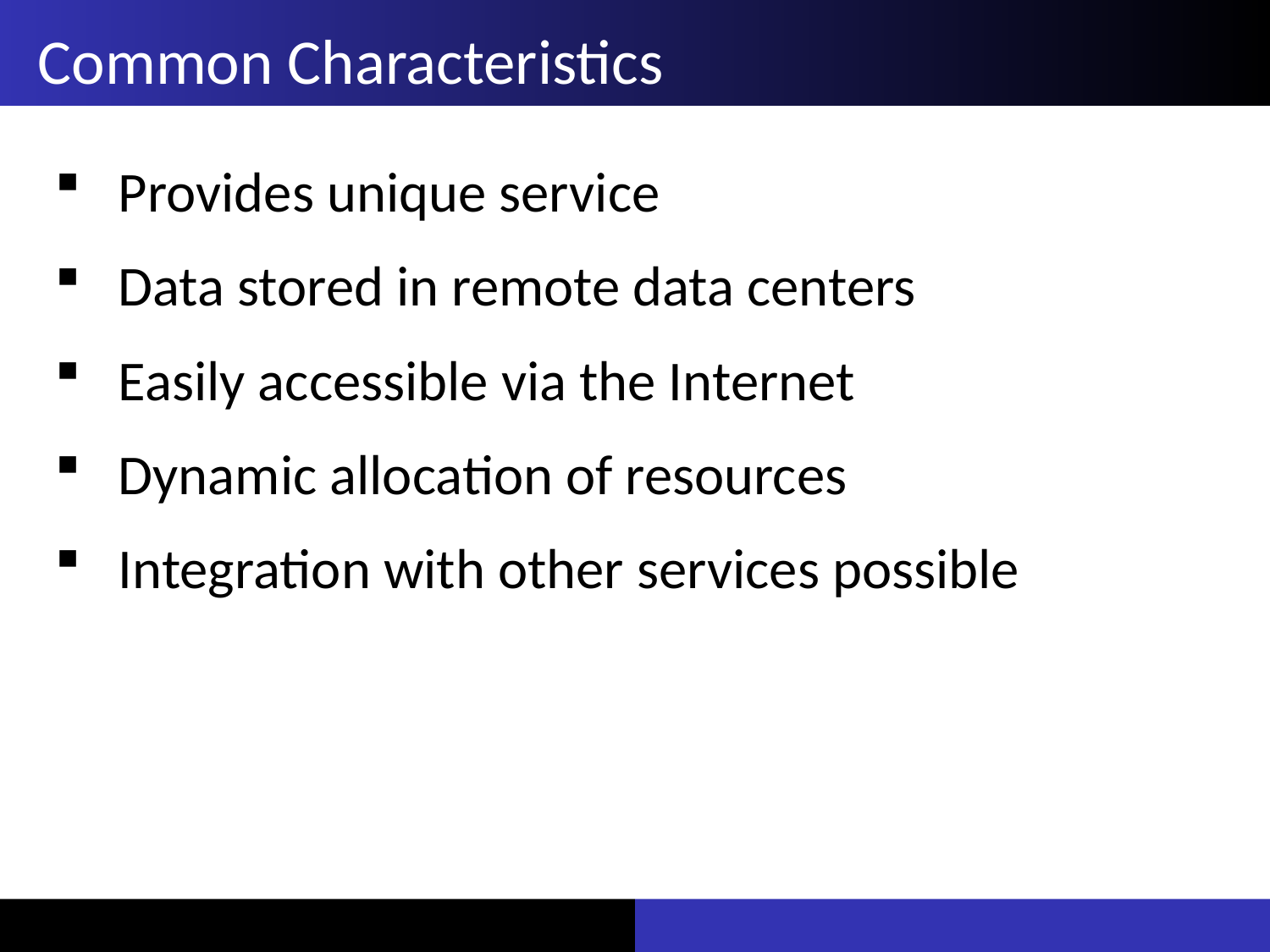

# Common Characteristics
Provides unique service
Data stored in remote data centers
Easily accessible via the Internet
Dynamic allocation of resources
Integration with other services possible